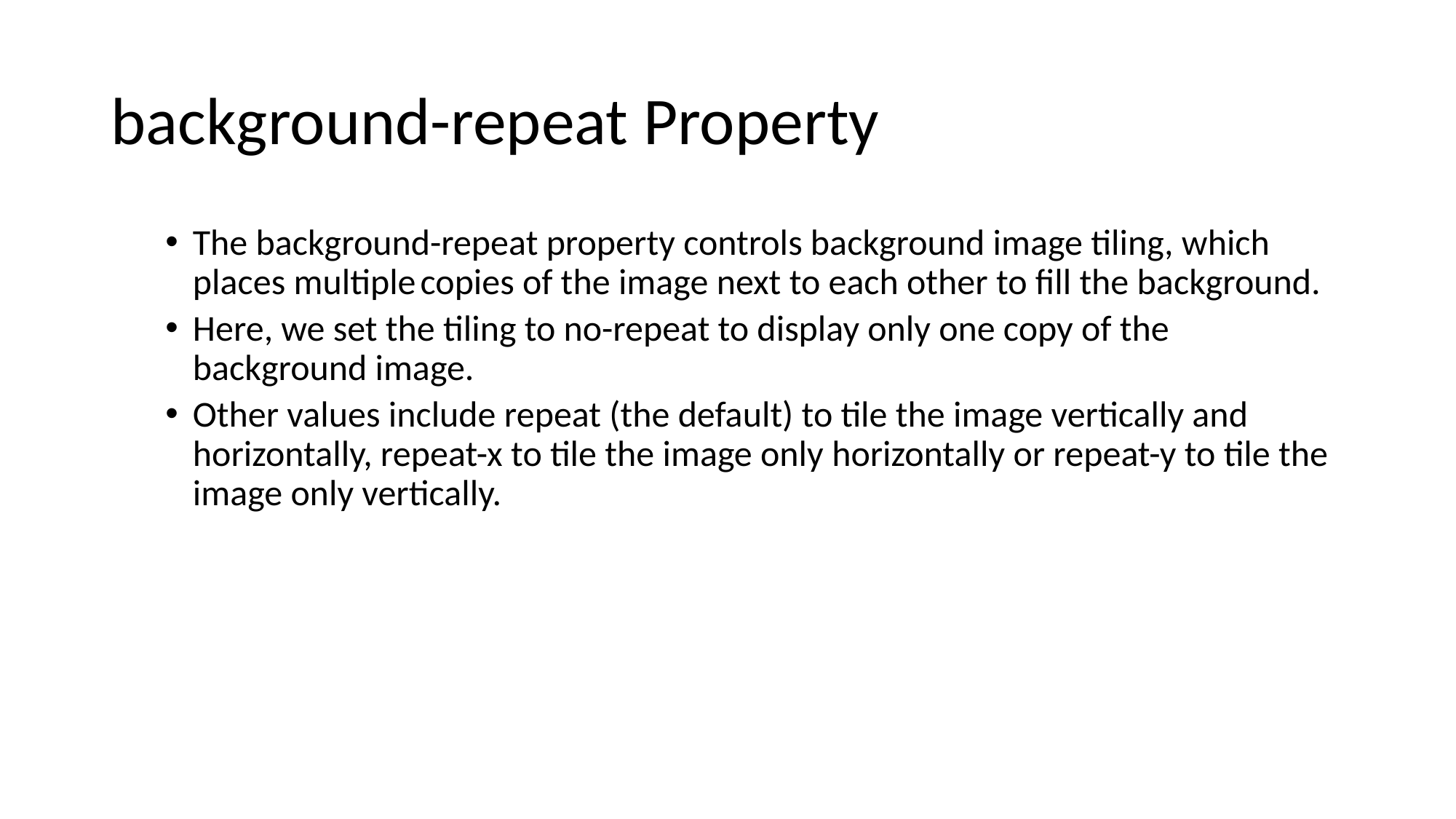

# background-repeat Property
The background-repeat property controls background image tiling, which places multiple copies of the image next to each other to fill the background.
Here, we set the tiling to no-repeat to display only one copy of the background image.
Other values include repeat (the default) to tile the image vertically and horizontally, repeat-x to tile the image only horizontally or repeat-y to tile the image only vertically.